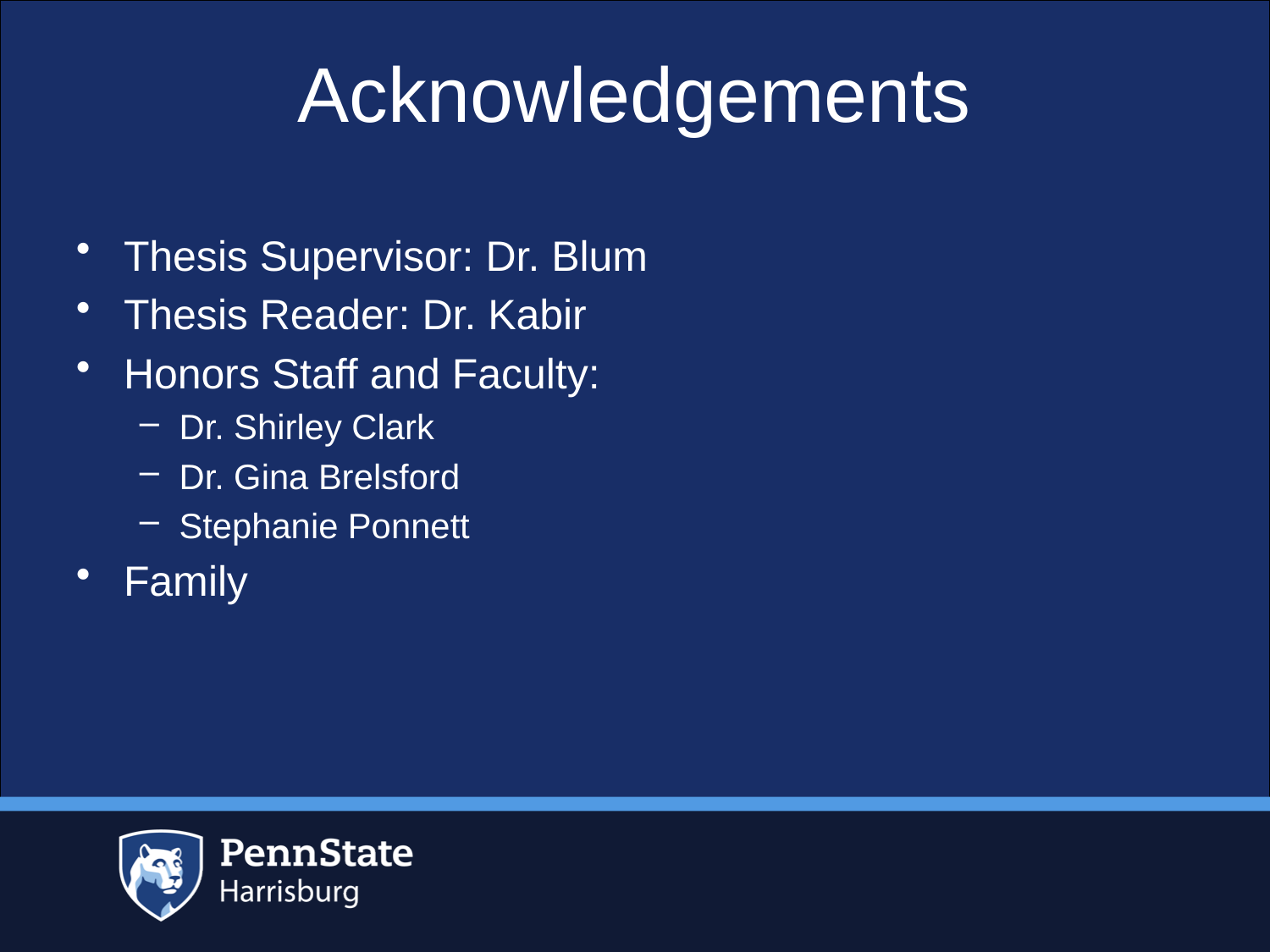

# Acknowledgements
Thesis Supervisor: Dr. Blum
Thesis Reader: Dr. Kabir
Honors Staff and Faculty:
Dr. Shirley Clark
Dr. Gina Brelsford
Stephanie Ponnett
Family